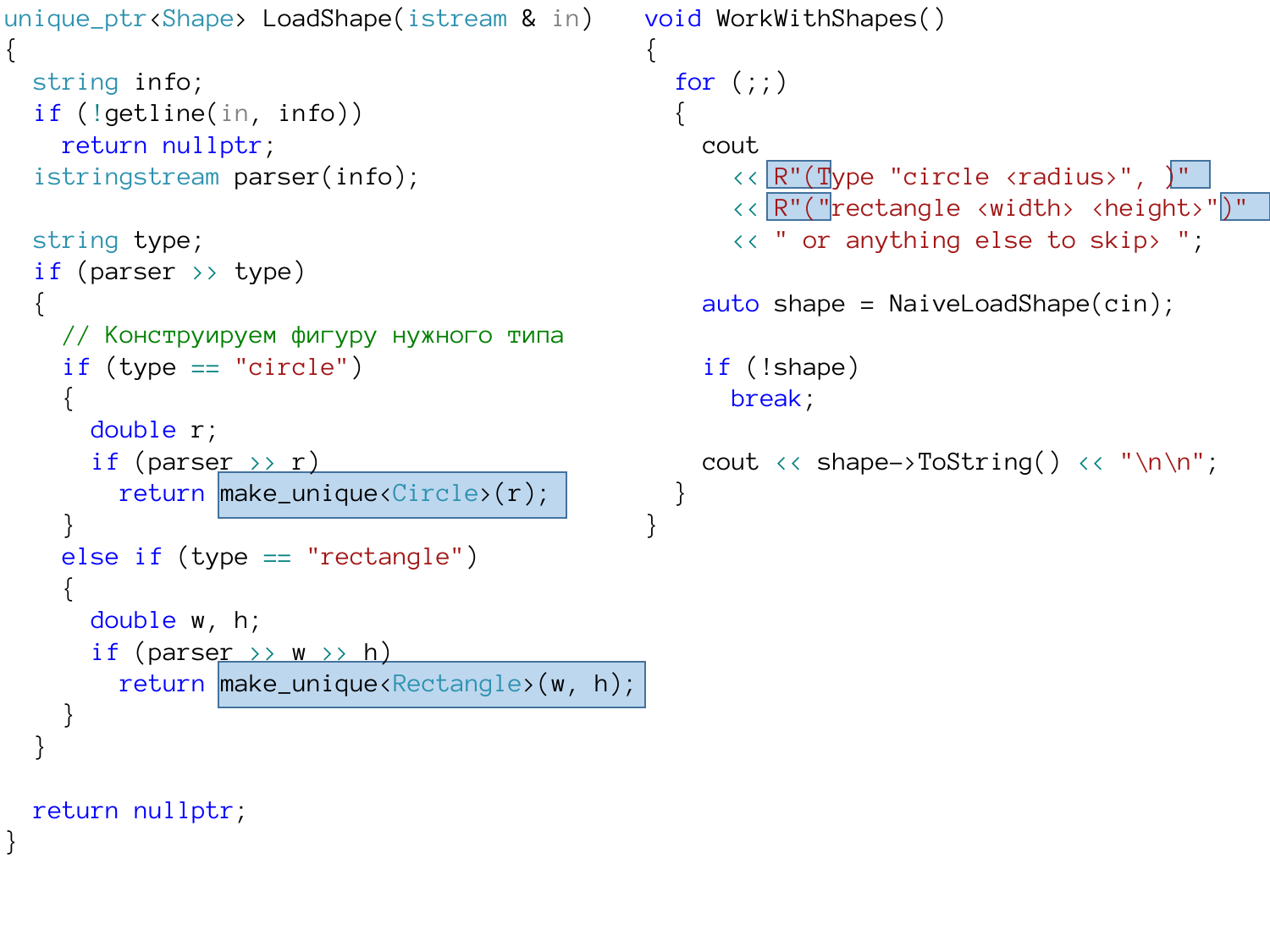

unique_ptr<Shape> LoadShape(istream & in)
{
  string info;
  if (!getline(in, info))
    return nullptr;
  istringstream parser(info);

  string type;
  if (parser >> type)
  {
    // Конструируем фигуру нужного типа
    if (type == "circle")
    {
      double r;
      if (parser >> r)
        return make_unique<Circle>(r);
    }
    else if (type == "rectangle")
    {
      double w, h;
      if (parser >> w >> h)
        return make_unique<Rectangle>(w, h);
    }
  }

  return nullptr;
}
void WorkWithShapes()
{
  for (;;)
  {
    cout
      << R"(Type "circle <radius>", )"
      << R"("rectangle <width> <height>")"
      << " or anything else to skip> ";

    auto shape = NaiveLoadShape(cin);

    if (!shape)
      break;

    cout << shape->ToString() << "\n\n";
  }
}